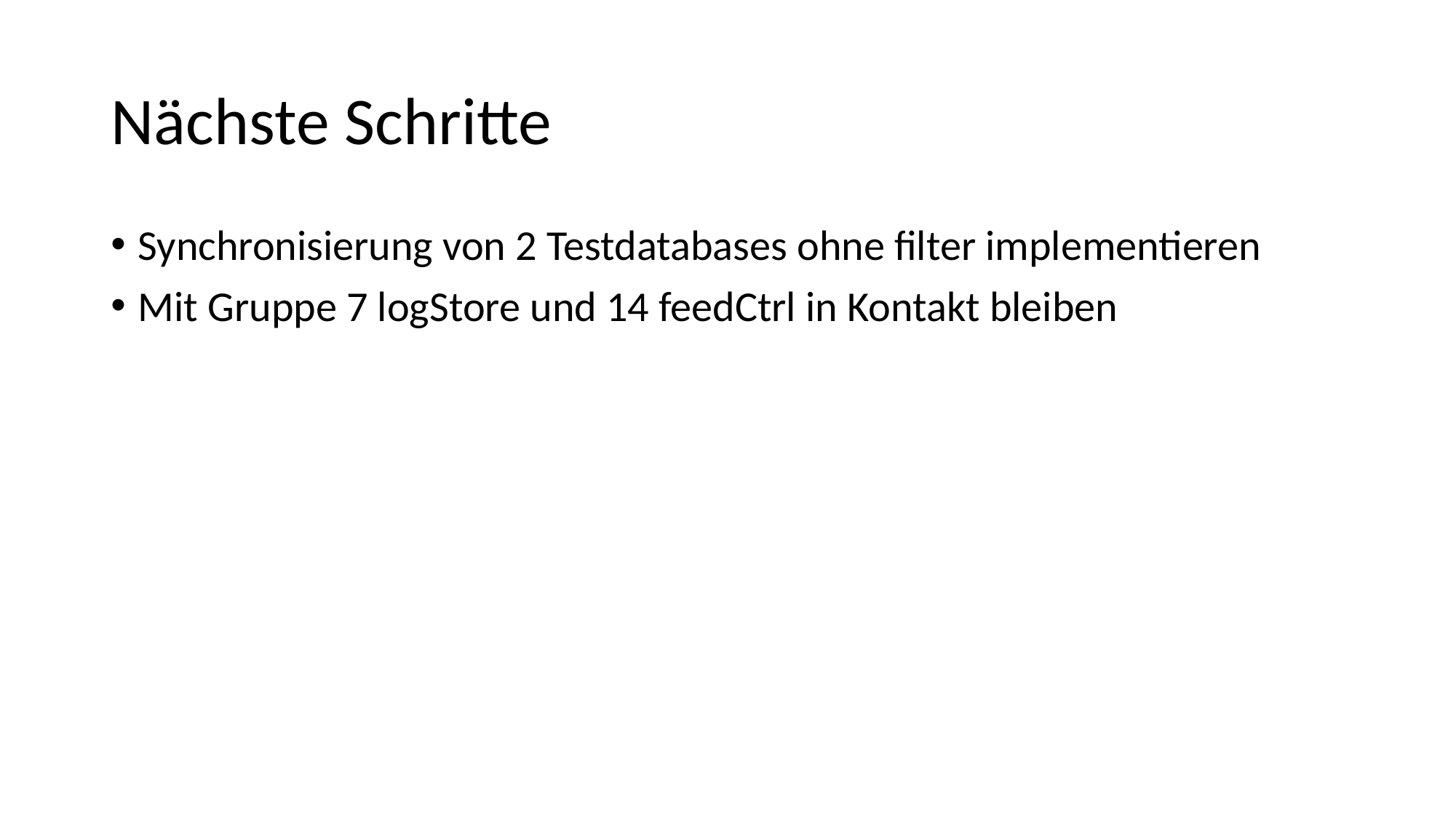

# Nächste Schritte
Synchronisierung von 2 Testdatabases ohne filter implementieren
Mit Gruppe 7 logStore und 14 feedCtrl in Kontakt bleiben